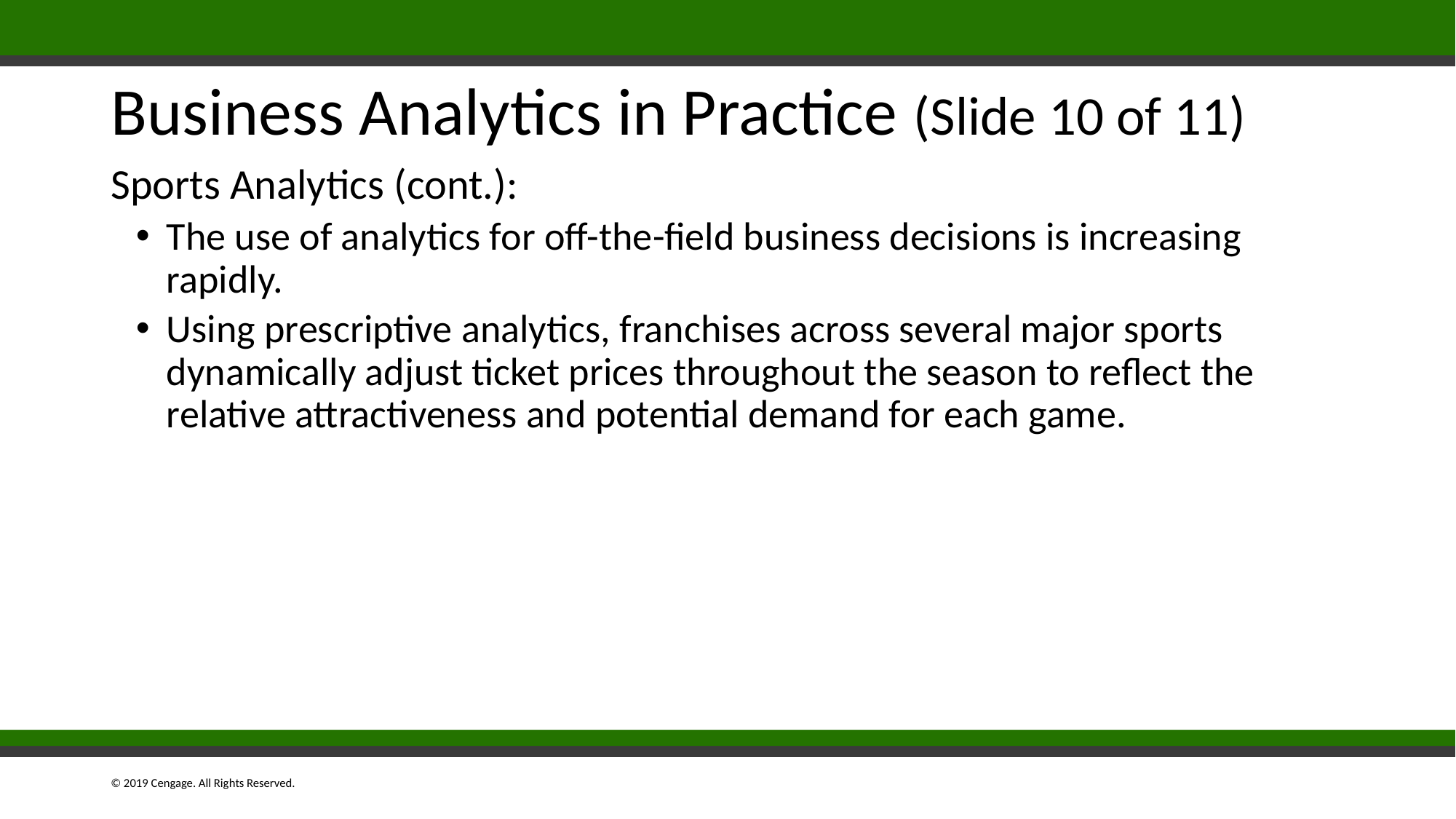

# Business Analytics in Practice (Slide 10 of 11)
Sports Analytics (cont.):
The use of analytics for off-the-field business decisions is increasing rapidly.
Using prescriptive analytics, franchises across several major sports dynamically adjust ticket prices throughout the season to reflect the relative attractiveness and potential demand for each game.